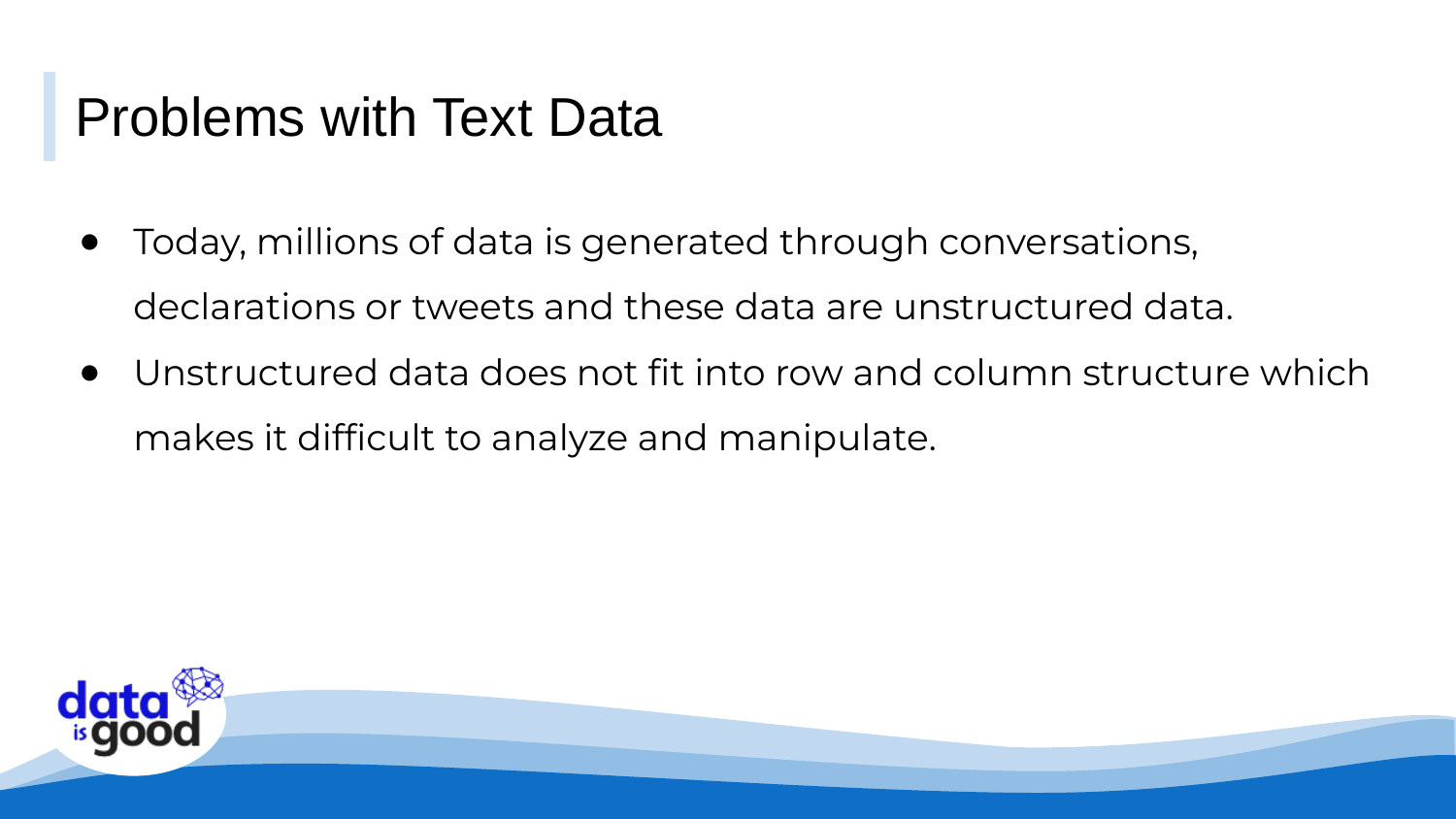

# Problems with Text Data
Today, millions of data is generated through conversations, declarations or tweets and these data are unstructured data.
Unstructured data does not fit into row and column structure which makes it difficult to analyze and manipulate.